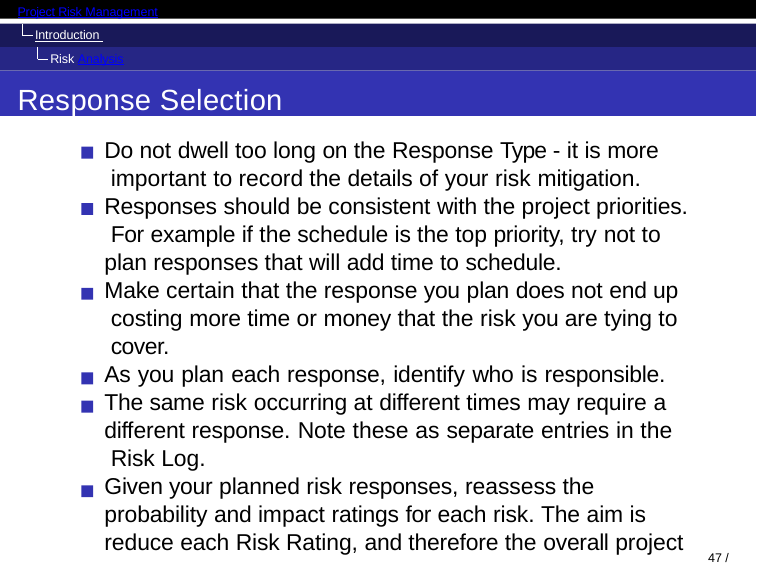

Project Risk Management
Introduction  Risk Analysis

Response Selection
Do not dwell too long on the Response Type - it is more  important to record the details of your risk mitigation.
Responses should be consistent with the project priorities.  For example if the schedule is the top priority, try not to  plan responses that will add time to schedule.
Make certain that the response you plan does not end up  costing more time or money that the risk you are tying to  cover.
As you plan each response, identify who is responsible.  The same risk occurring at different times may require a  different response. Note these as separate entries in the  Risk Log.
Given your planned risk responses, reassess the  probability and impact ratings for each risk. The aim is  reduce each Risk Rating, and therefore the overall project

47 / 98